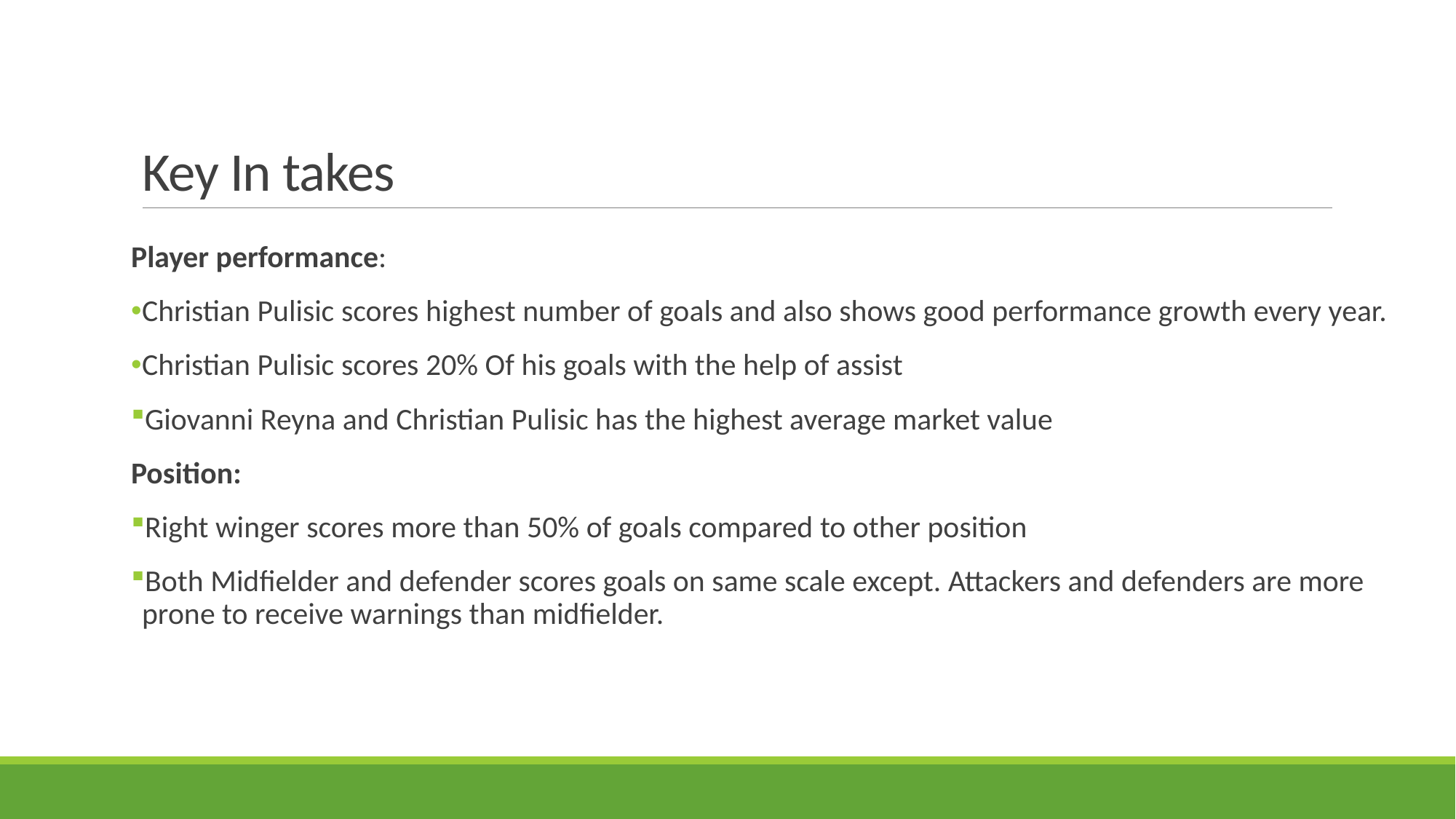

# Key In takes
Player performance:
Christian Pulisic scores highest number of goals and also shows good performance growth every year.
Christian Pulisic scores 20% Of his goals with the help of assist
Giovanni Reyna and Christian Pulisic has the highest average market value
Position:
Right winger scores more than 50% of goals compared to other position
Both Midfielder and defender scores goals on same scale except. Attackers and defenders are more prone to receive warnings than midfielder.